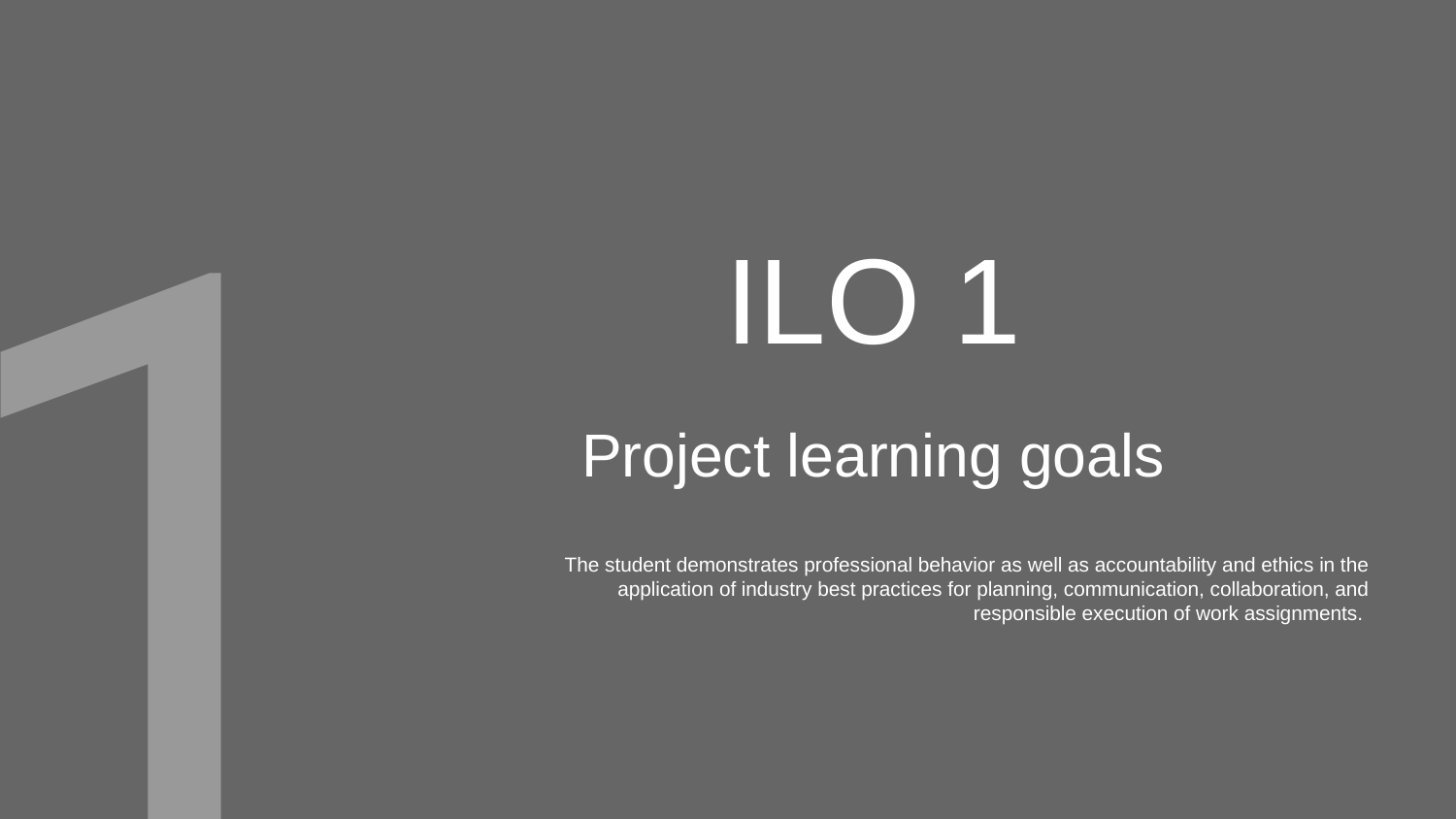

1
# ILO 1
Project learning goals
The student demonstrates professional behavior as well as accountability and ethics in the application of industry best practices for planning, communication, collaboration, and responsible execution of work assignments.